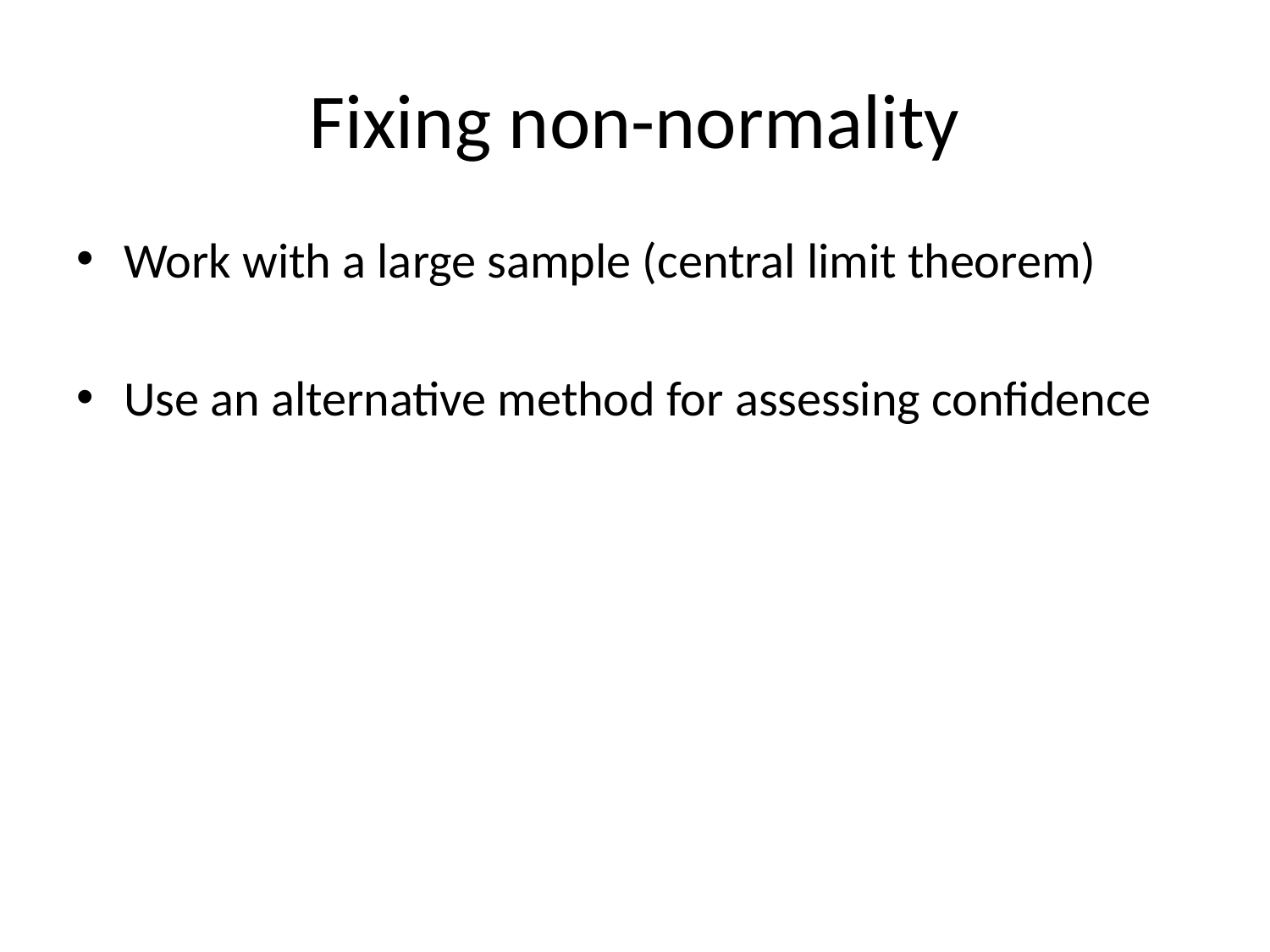

# Fixing non-normality
Work with a large sample (central limit theorem)

Use an alternative method for assessing confidence